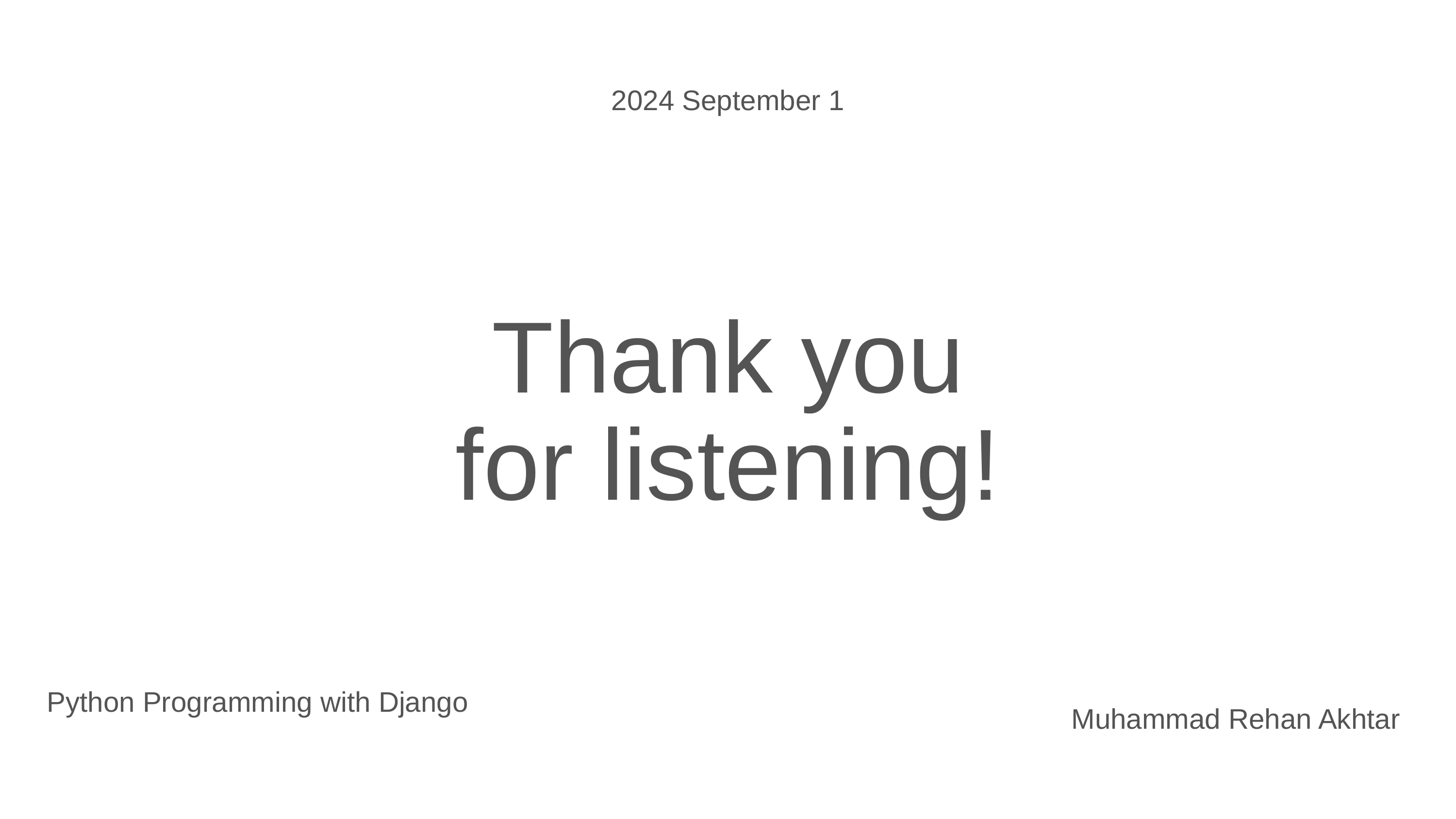

2024 September 1
Thank you
for listening!
Python Programming with Django
Muhammad Rehan Akhtar